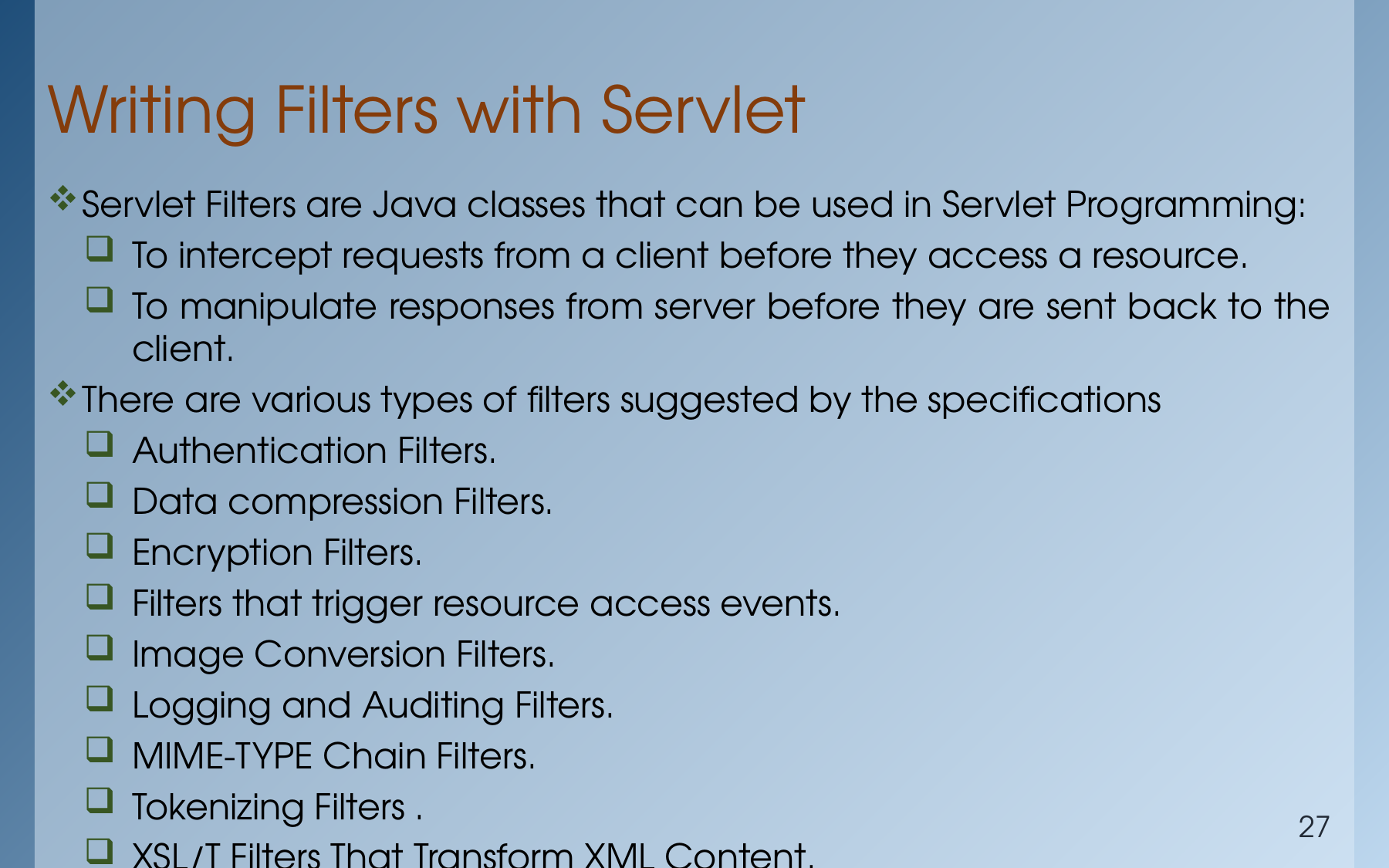

# Writing Filters with Servlet
Servlet Filters are Java classes that can be used in Servlet Programming:
To intercept requests from a client before they access a resource.
To manipulate responses from server before they are sent back to the client.
There are various types of filters suggested by the specifications
Authentication Filters.
Data compression Filters.
Encryption Filters.
Filters that trigger resource access events.
Image Conversion Filters.
Logging and Auditing Filters.
MIME-TYPE Chain Filters.
Tokenizing Filters .
XSL/T Filters That Transform XML Content.

27